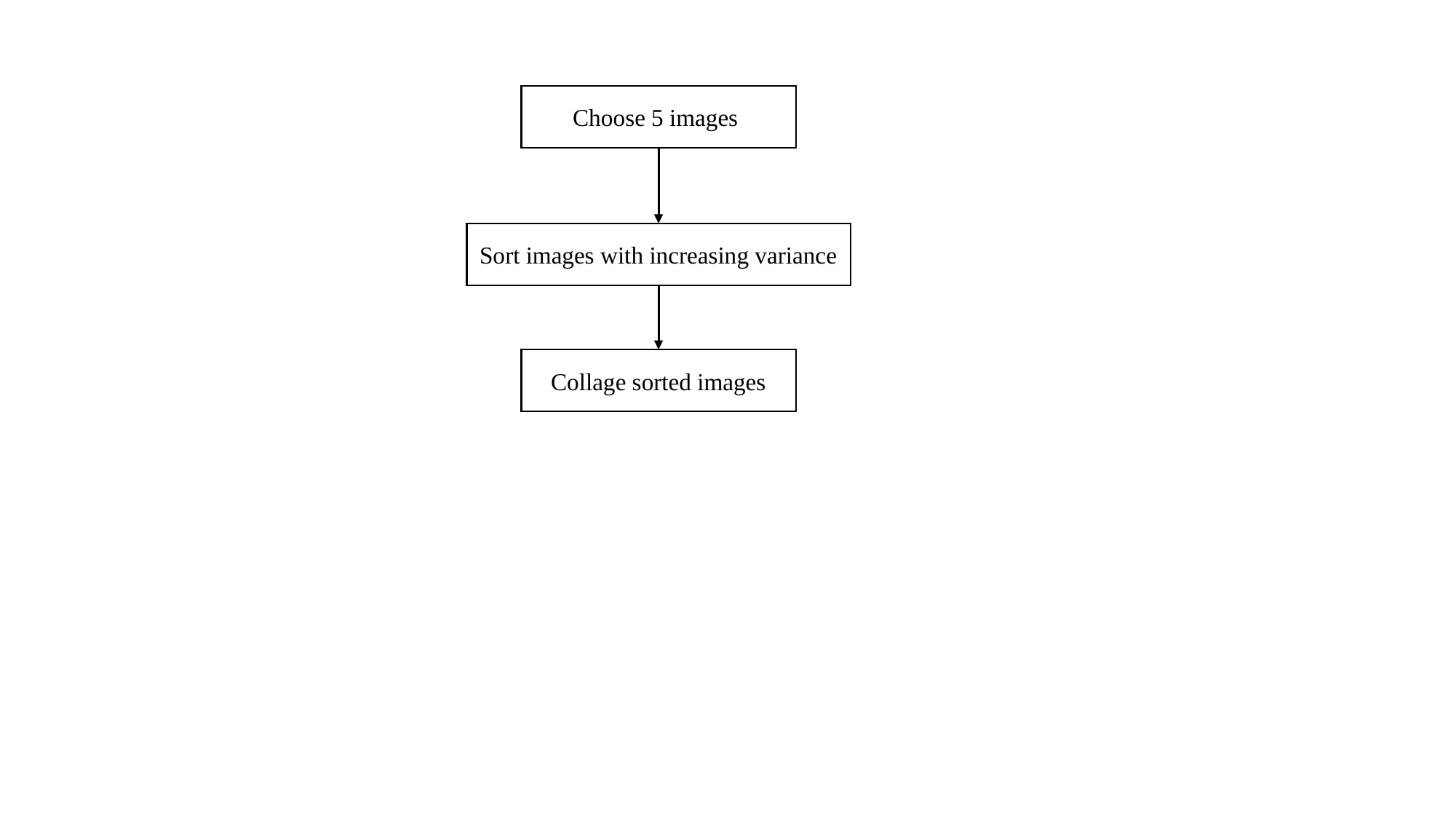

Choose 5 images
Sort images with increasing variance
Collage sorted images